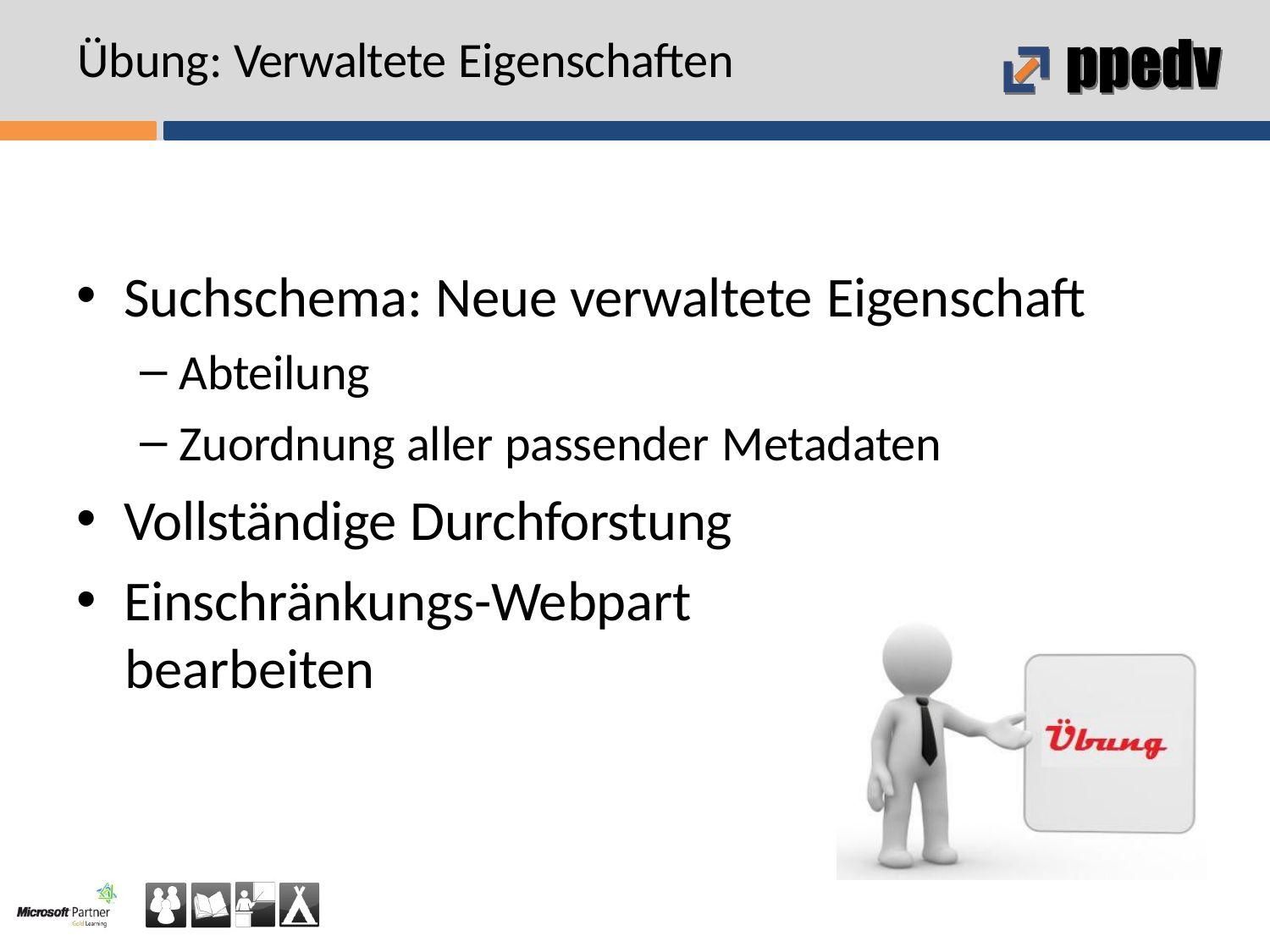

# Übung: Verwaltete Eigenschaften
Suchschema: Neue verwaltete Eigenschaft
Abteilung
Zuordnung aller passender Metadaten
Vollständige Durchforstung
Einschränkungs-Webpart
bearbeiten